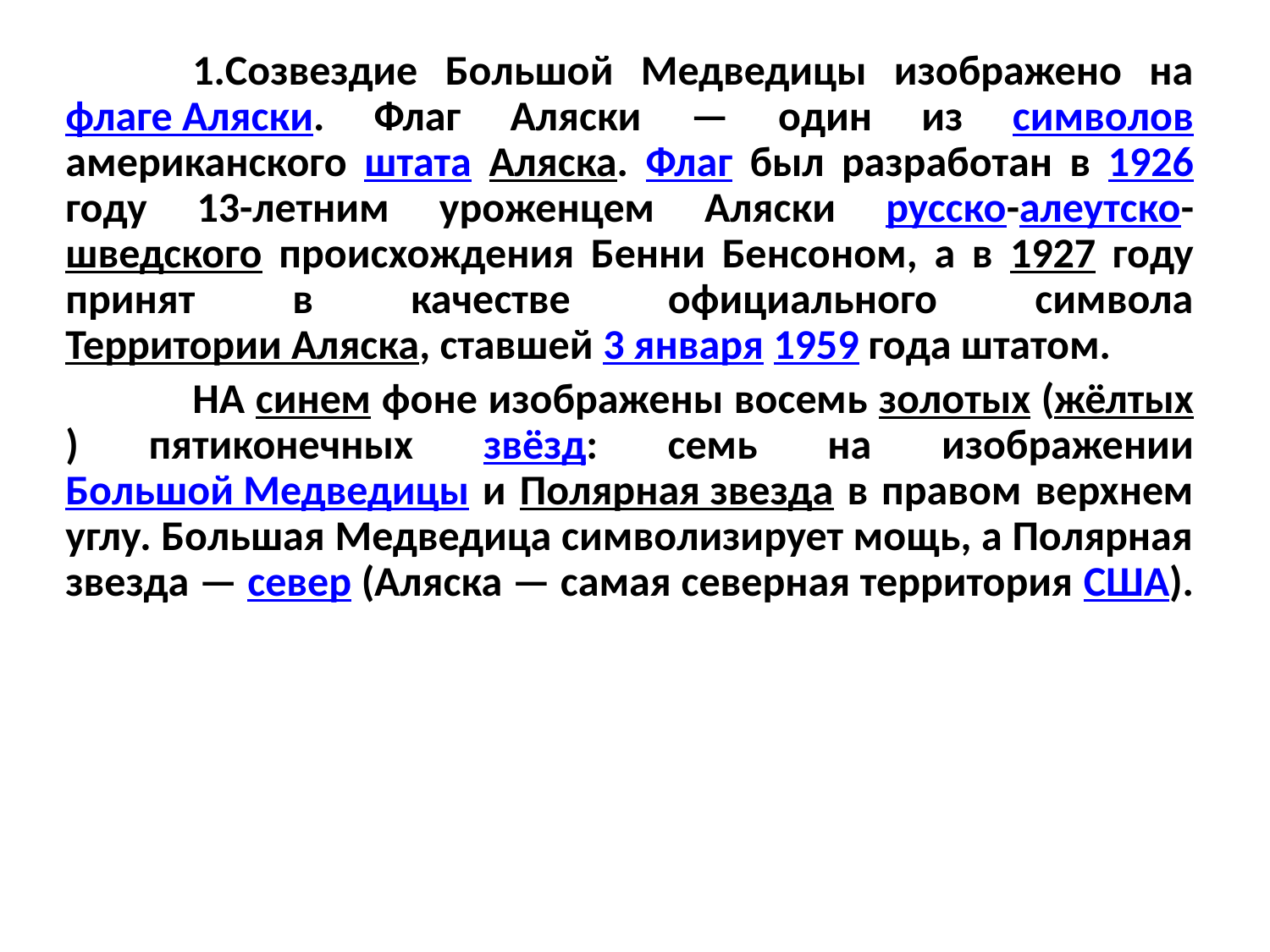

#
	1.Созвездие Большой Медведицы изображено на флаге Аляски. Флаг Аляски — один из символов американского штата Аляска. Флаг был разработан в 1926 году 13-летним уроженцем Аляски русско-алеутско-шведского происхождения Бенни Бенсоном, а в 1927 году принят в качестве официального символа Территории Аляска, ставшей 3 января 1959 года штатом.
	НА синем фоне изображены восемь золотых (жёлтых) пятиконечных звёзд: семь на изображении Большой Медведицы и Полярная звезда в правом верхнем углу. Большая Медведица символизирует мощь, а Полярная звезда — север (Аляска — самая северная территория США).